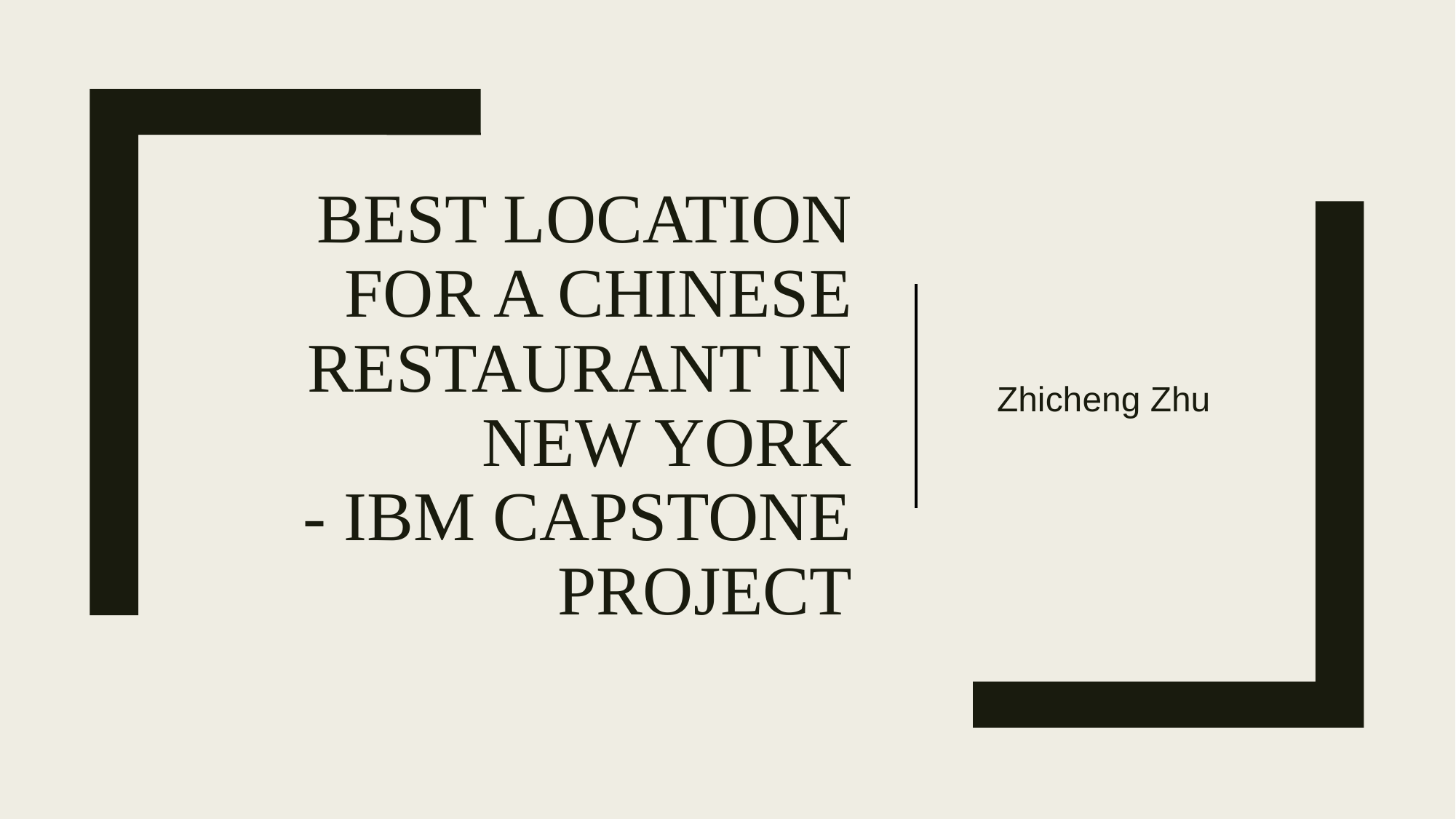

Zhicheng Zhu
# Best location for a Chinese restaurant in New York - IBM Capstone Project